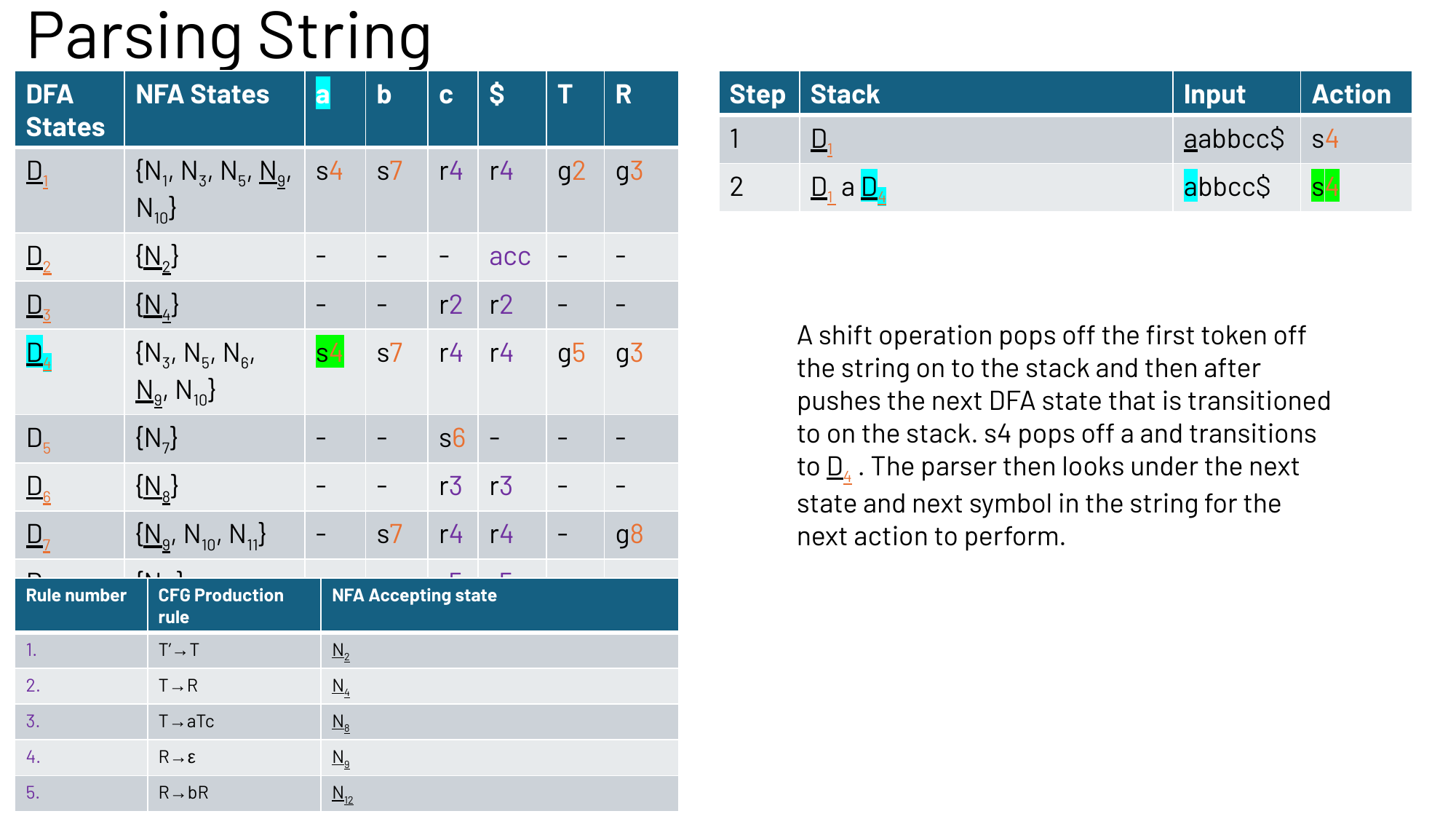

# Parsing String
| DFA States | NFA States | a | b | c | $ | T | R |
| --- | --- | --- | --- | --- | --- | --- | --- |
| D1 | {N1, N3, N5, N9, N10} | s4 | s7 | r4 | r4 | g2 | g3 |
| D2 | {N2} | - | - | - | acc | - | - |
| D3 | {N4} | - | - | r2 | r2 | - | - |
| D4 | {N3, N5, N6, N9, N10} | s4 | s7 | r4 | r4 | g5 | g3 |
| D5 | {N7} | - | - | s6 | - | - | - |
| D6 | {N8} | - | - | r3 | r3 | - | - |
| D7 | {N9, N10, N11} | - | s7 | r4 | r4 | - | g8 |
| D8 | {N12} | - | - | r5 | r5 | - | - |
| Step | Stack | Input | Action |
| --- | --- | --- | --- |
| 1 | D1 | aabbcc$ | s4 |
| 2 | D1 a D4 | abbcc$ | s4 |
A shift operation pops off the first token off the string on to the stack and then after pushes the next DFA state that is transitioned to on the stack. s4 pops off a and transitions to D4 . The parser then looks under the next state and next symbol in the string for the next action to perform.
| Rule number | CFG Production rule | NFA Accepting state |
| --- | --- | --- |
| 1. | T’→T | N2 |
| 2. | T→R | N4 |
| 3. | T→aTc | N8 |
| 4. | R→ε | N9 |
| 5. | R→bR | N12 |